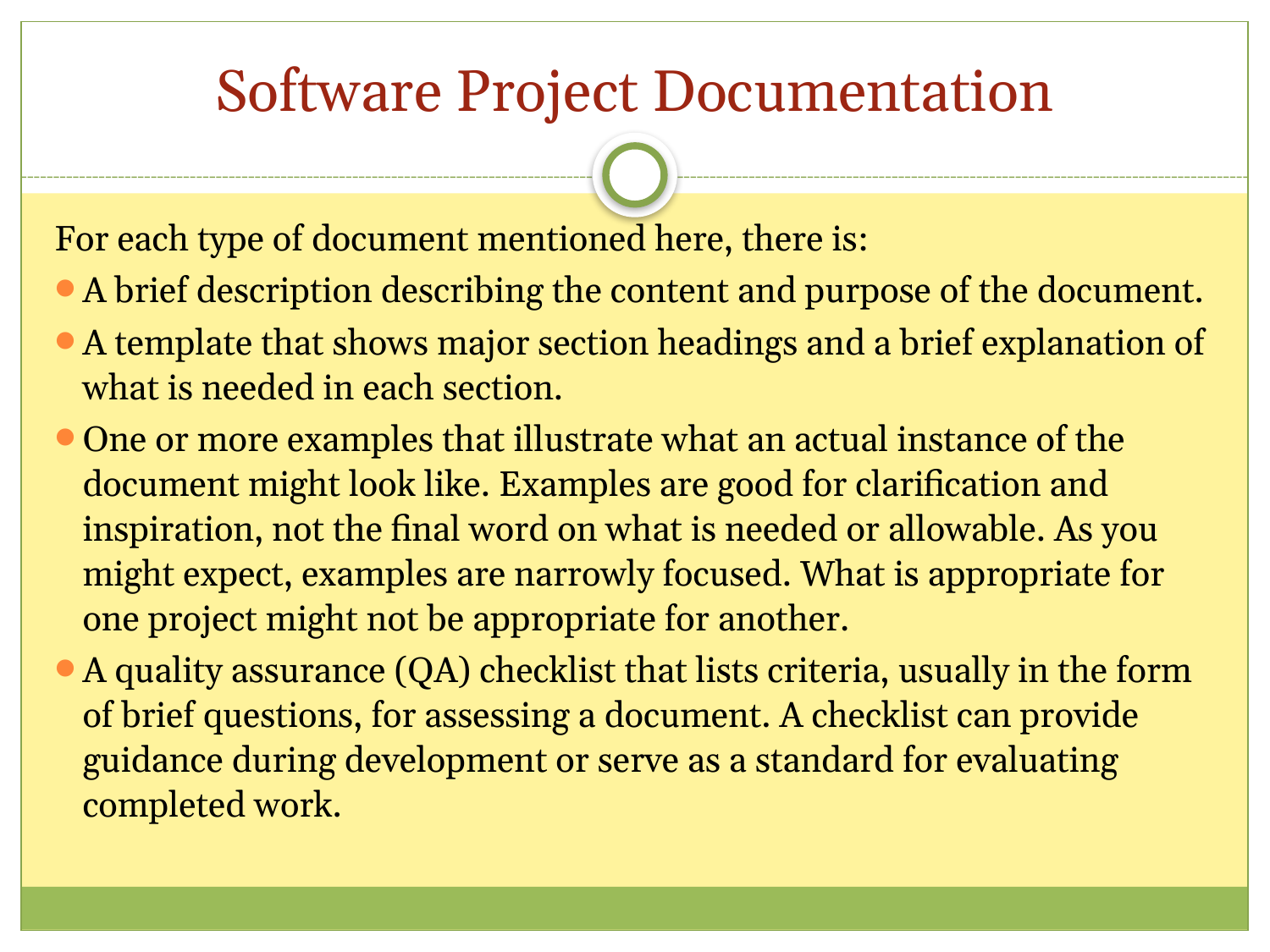

Software Project Documentation
For each type of document mentioned here, there is:
A brief description describing the content and purpose of the document.
A template that shows major section headings and a brief explanation of what is needed in each section.
One or more examples that illustrate what an actual instance of the document might look like. Examples are good for clarification and inspiration, not the final word on what is needed or allowable. As you might expect, examples are narrowly focused. What is appropriate for one project might not be appropriate for another.
A quality assurance (QA) checklist that lists criteria, usually in the form of brief questions, for assessing a document. A checklist can provide guidance during development or serve as a standard for evaluating completed work.